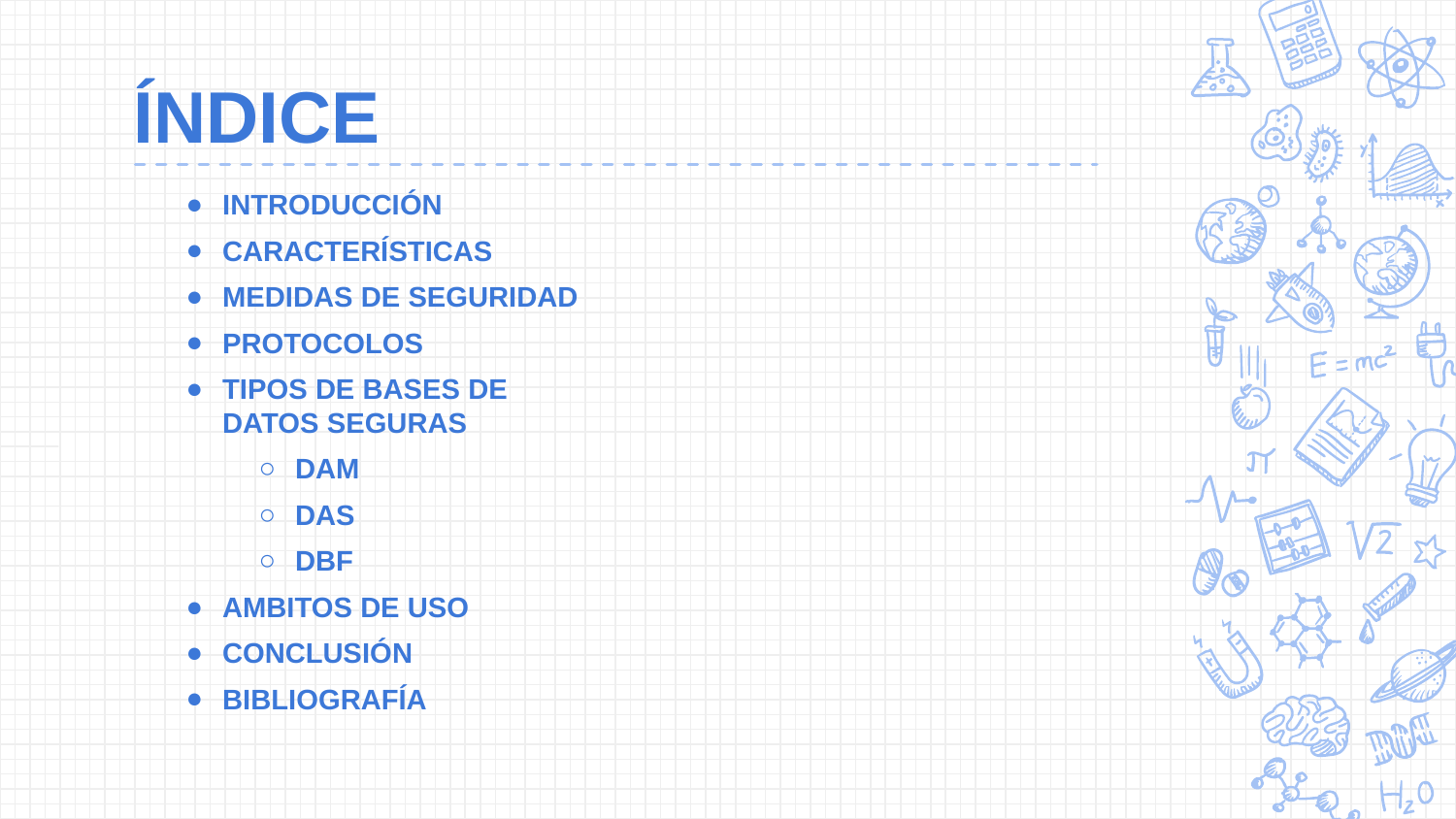

# ÍNDICE
INTRODUCCIÓN
CARACTERÍSTICAS
MEDIDAS DE SEGURIDAD
PROTOCOLOS
TIPOS DE BASES DE DATOS SEGURAS
DAM
DAS
DBF
AMBITOS DE USO
CONCLUSIÓN
BIBLIOGRAFÍA